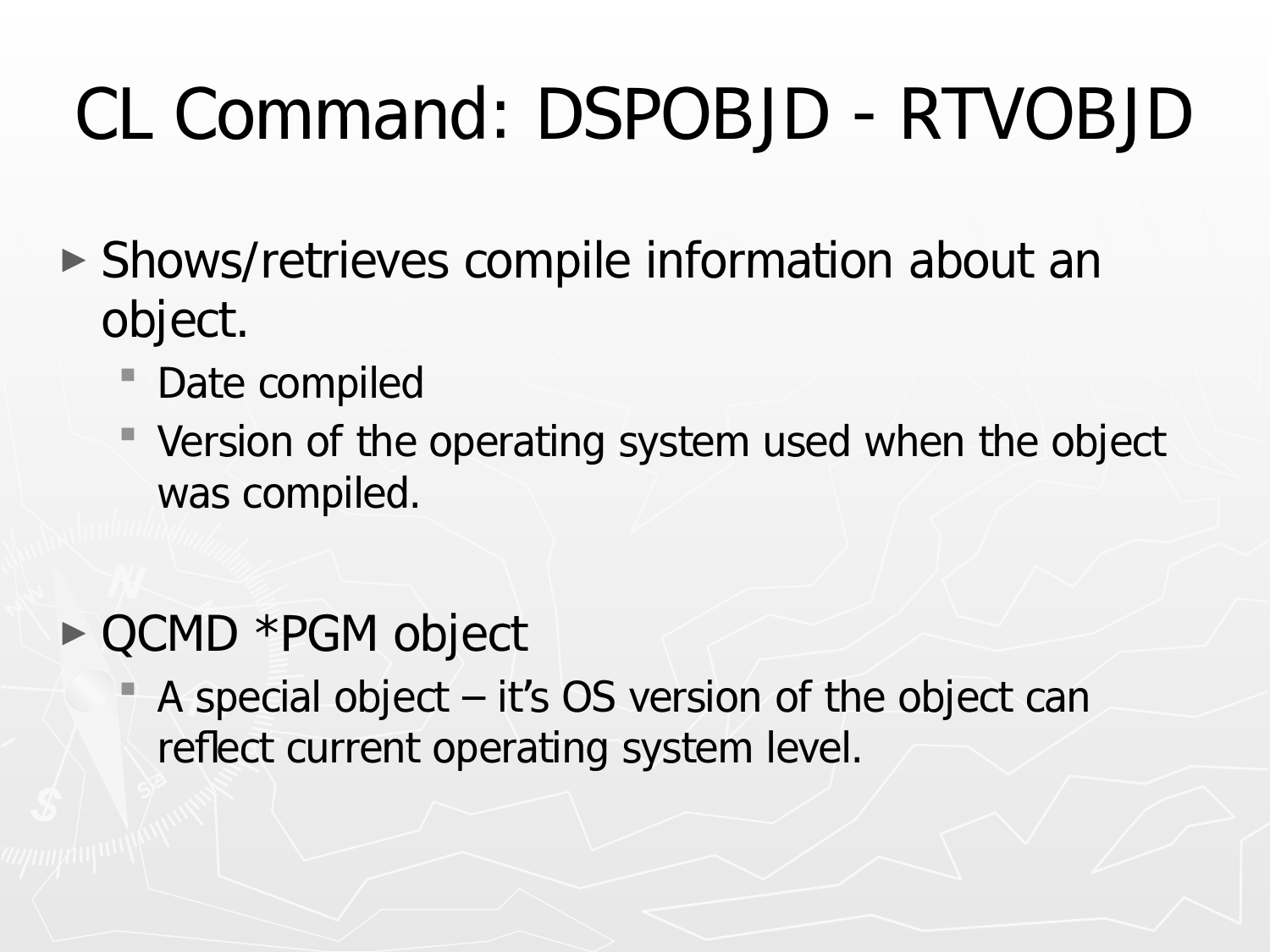

# CL Command: DSPOBJD - RTVOBJD
Shows/retrieves compile information about an object.
Date compiled
Version of the operating system used when the object was compiled.

QCMD *PGM object
A special object – it’s OS version of the object can reflect current operating system level.